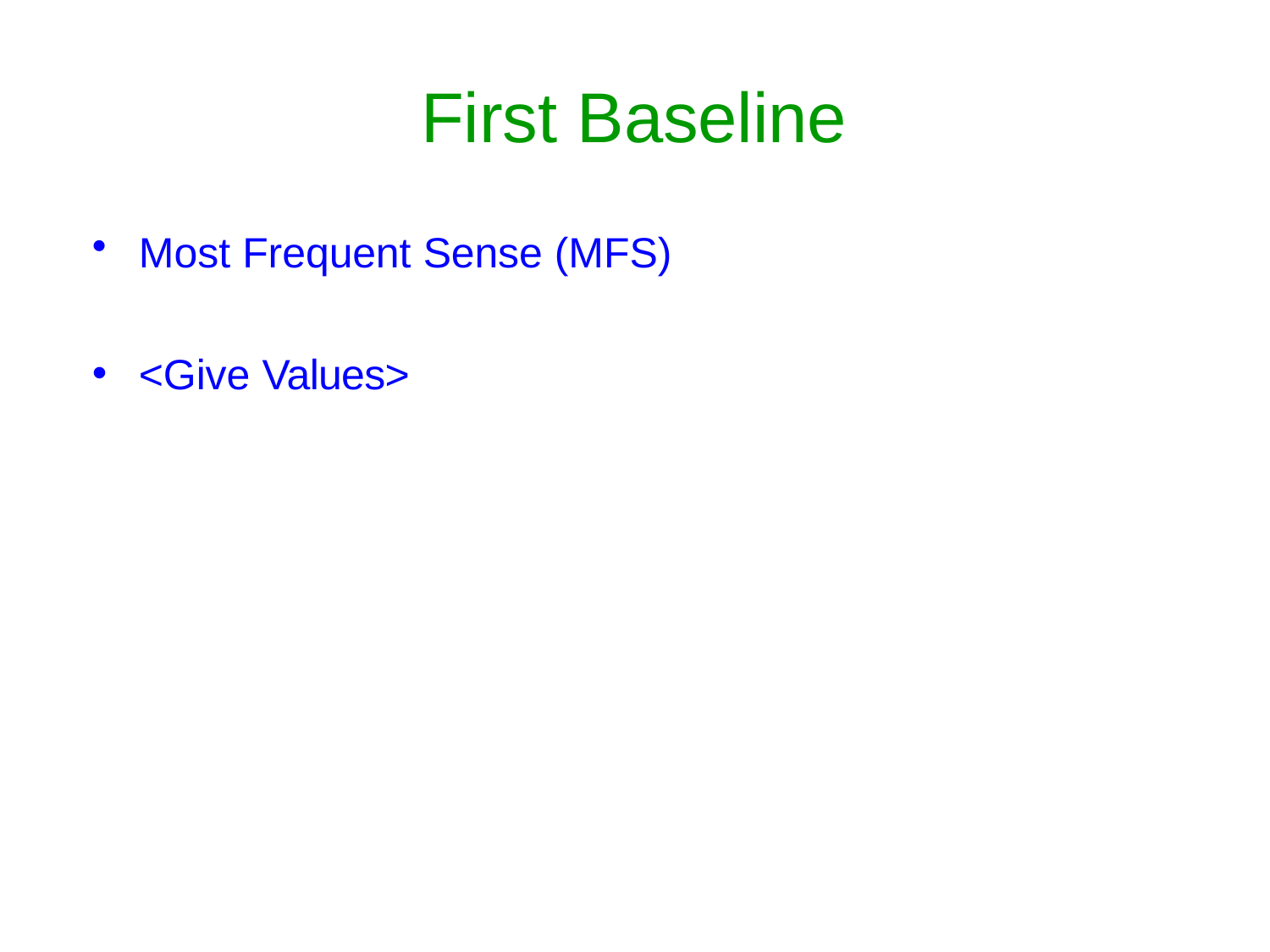

# First Baseline
Most Frequent Sense (MFS)

<Give Values>